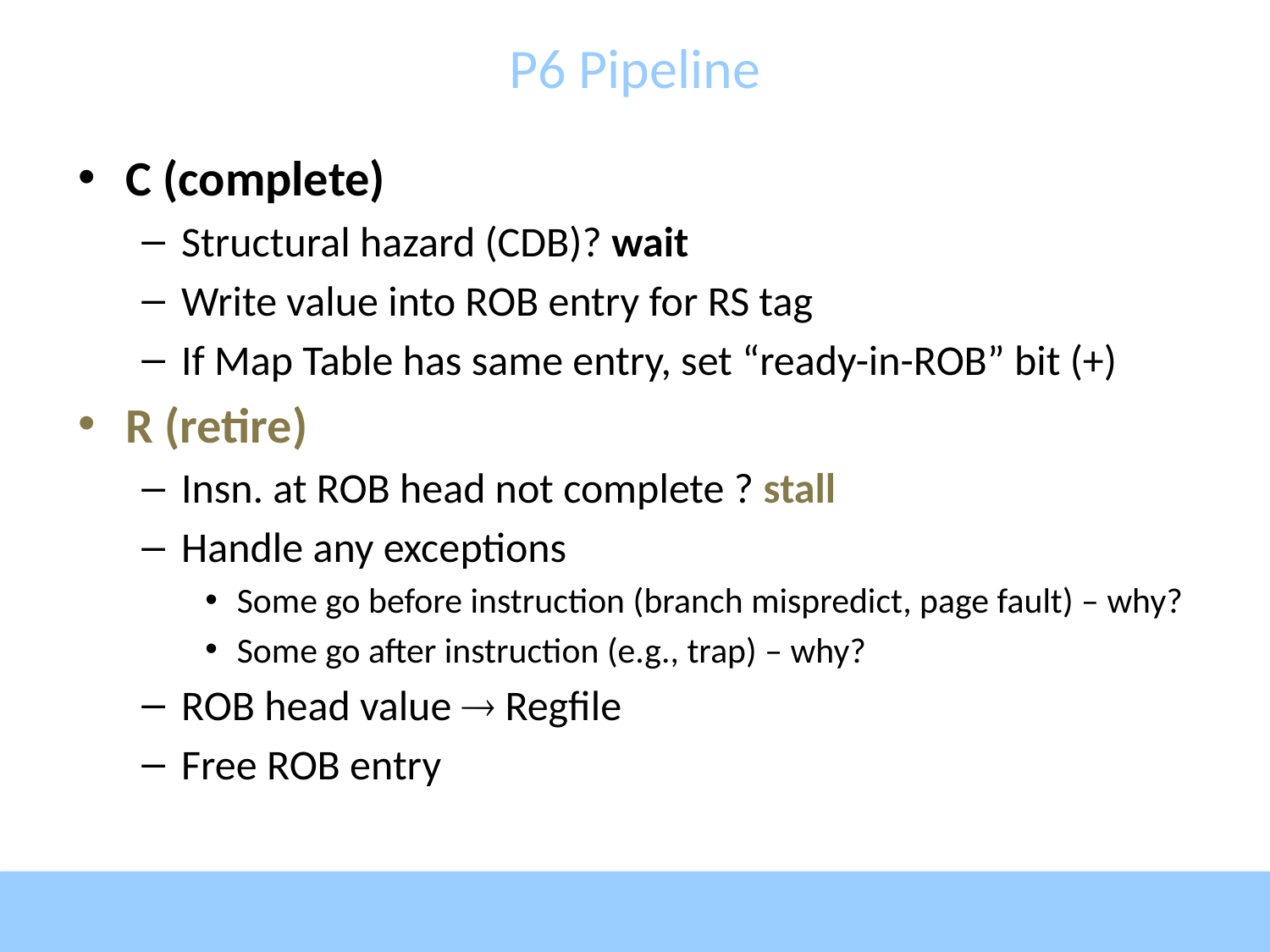

# P6 Pipeline
C (complete)
Structural hazard (CDB)? wait
Write value into ROB entry for RS tag
If Map Table has same entry, set “ready-in-ROB” bit (+)
R (retire)
Insn. at ROB head not complete ? stall
Handle any exceptions
Some go before instruction (branch mispredict, page fault) – why?
Some go after instruction (e.g., trap) – why?
ROB head value → Regfile
Free ROB entry